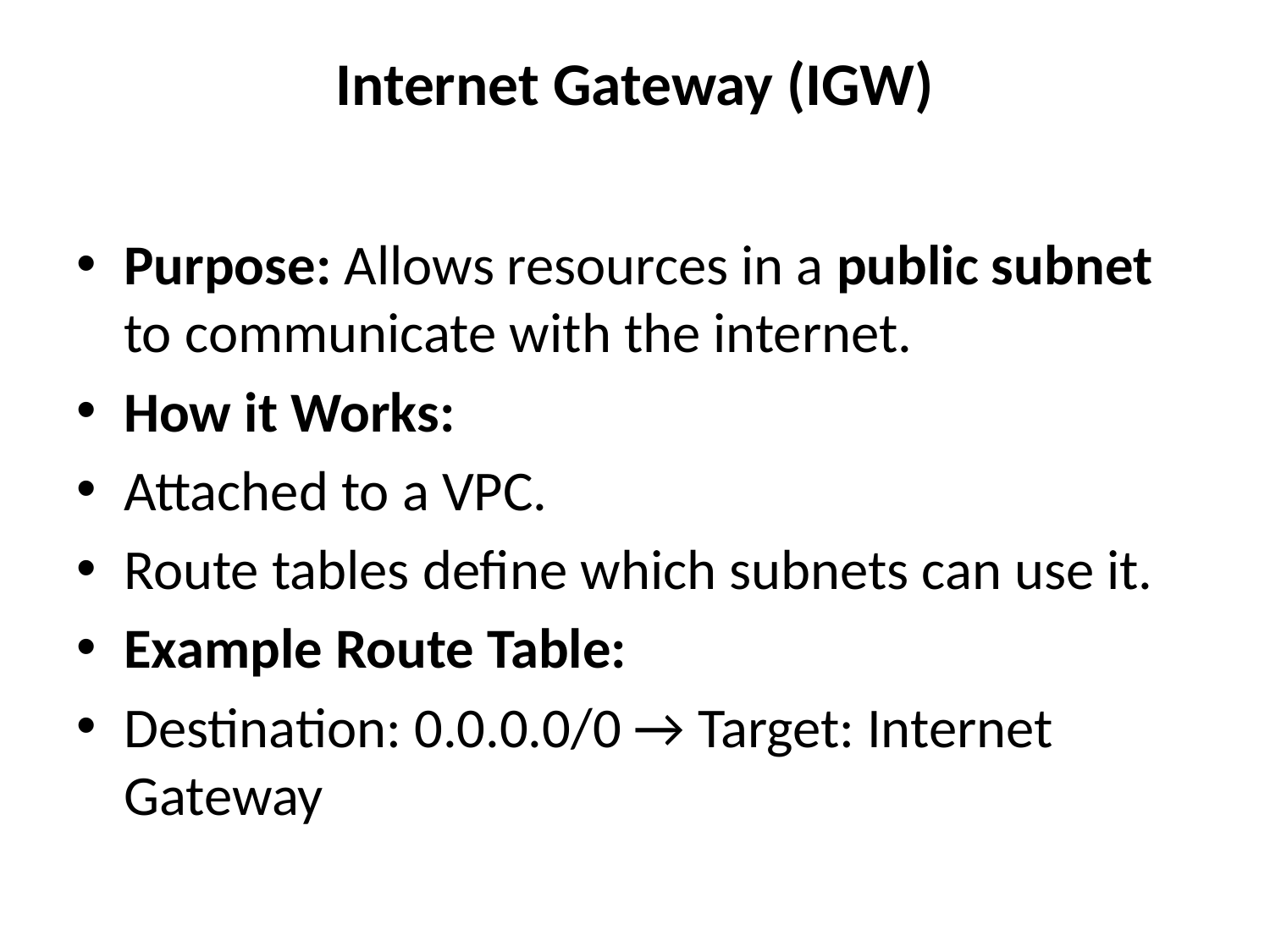

# Internet Gateway (IGW)
Purpose: Allows resources in a public subnet to communicate with the internet.
How it Works:
Attached to a VPC.
Route tables define which subnets can use it.
Example Route Table:
Destination: 0.0.0.0/0 → Target: Internet Gateway